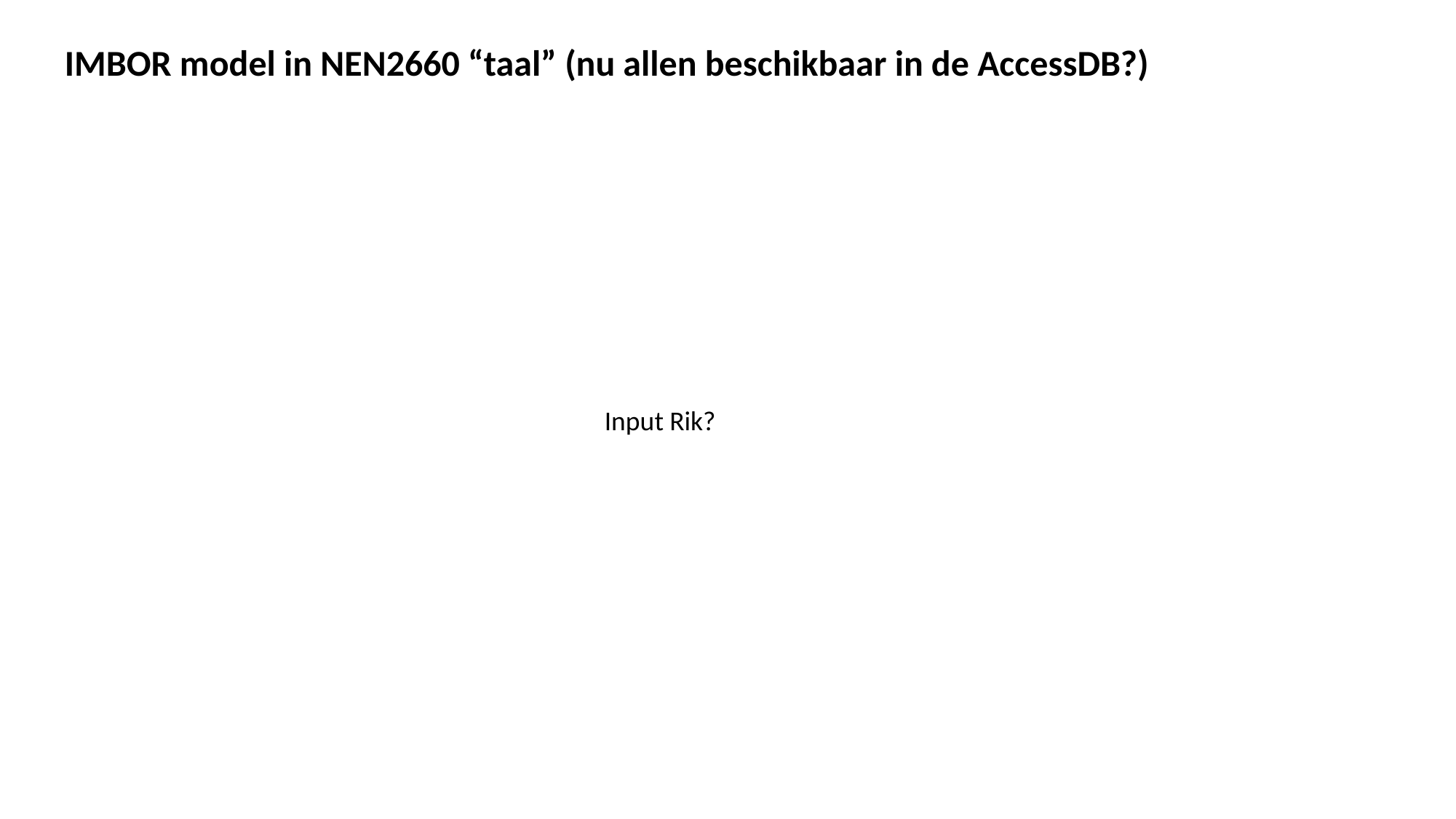

IMBOR model in NEN2660 “taal” (nu allen beschikbaar in de AccessDB?)
Input Rik?